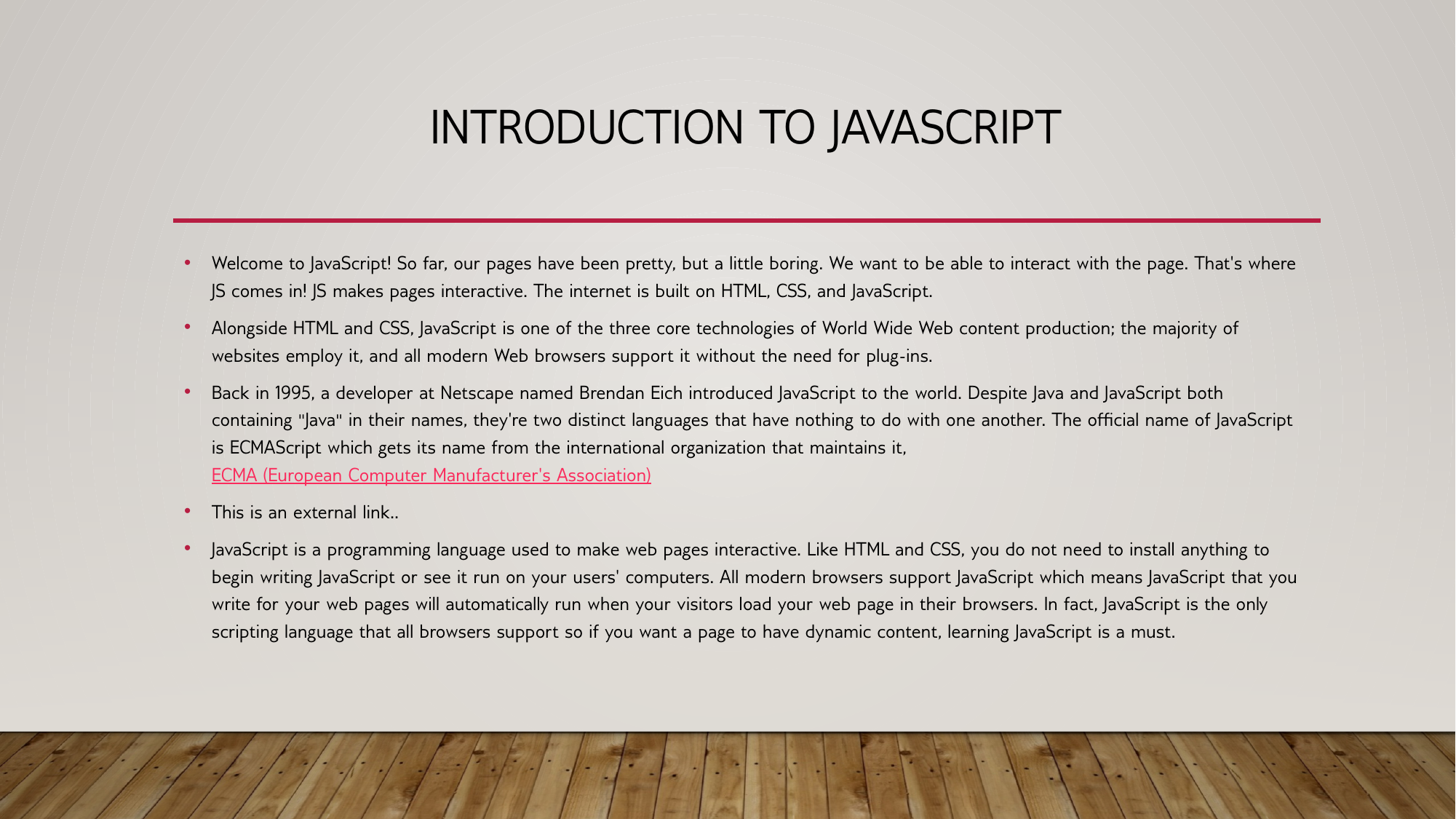

# Introduction to JavaScript
Welcome to JavaScript! So far, our pages have been pretty, but a little boring. We want to be able to interact with the page. That's where JS comes in! JS makes pages interactive. The internet is built on HTML, CSS, and JavaScript.
Alongside HTML and CSS, JavaScript is one of the three core technologies of World Wide Web content production; the majority of websites employ it, and all modern Web browsers support it without the need for plug-ins.
Back in 1995, a developer at Netscape named Brendan Eich introduced JavaScript to the world. Despite Java and JavaScript both containing "Java" in their names, they're two distinct languages that have nothing to do with one another. The official name of JavaScript is ECMAScript which gets its name from the international organization that maintains it, ECMA (European Computer Manufacturer's Association)
This is an external link..
JavaScript is a programming language used to make web pages interactive. Like HTML and CSS, you do not need to install anything to begin writing JavaScript or see it run on your users' computers. All modern browsers support JavaScript which means JavaScript that you write for your web pages will automatically run when your visitors load your web page in their browsers. In fact, JavaScript is the only scripting language that all browsers support so if you want a page to have dynamic content, learning JavaScript is a must.